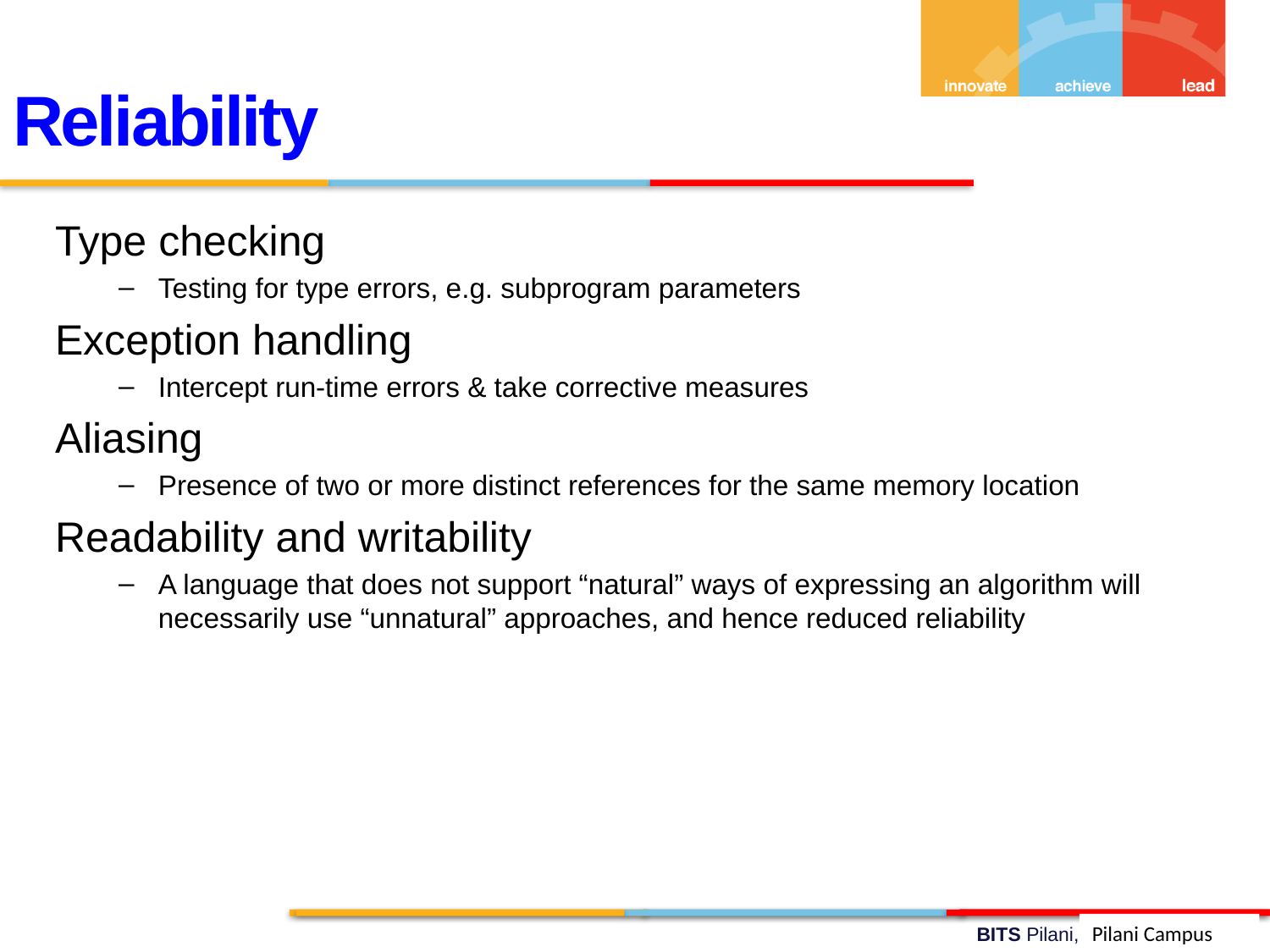

Reliability
Type checking
Testing for type errors, e.g. subprogram parameters
Exception handling
Intercept run-time errors & take corrective measures
Aliasing
Presence of two or more distinct references for the same memory location
Readability and writability
A language that does not support “natural” ways of expressing an algorithm will necessarily use “unnatural” approaches, and hence reduced reliability

Pilani Campus